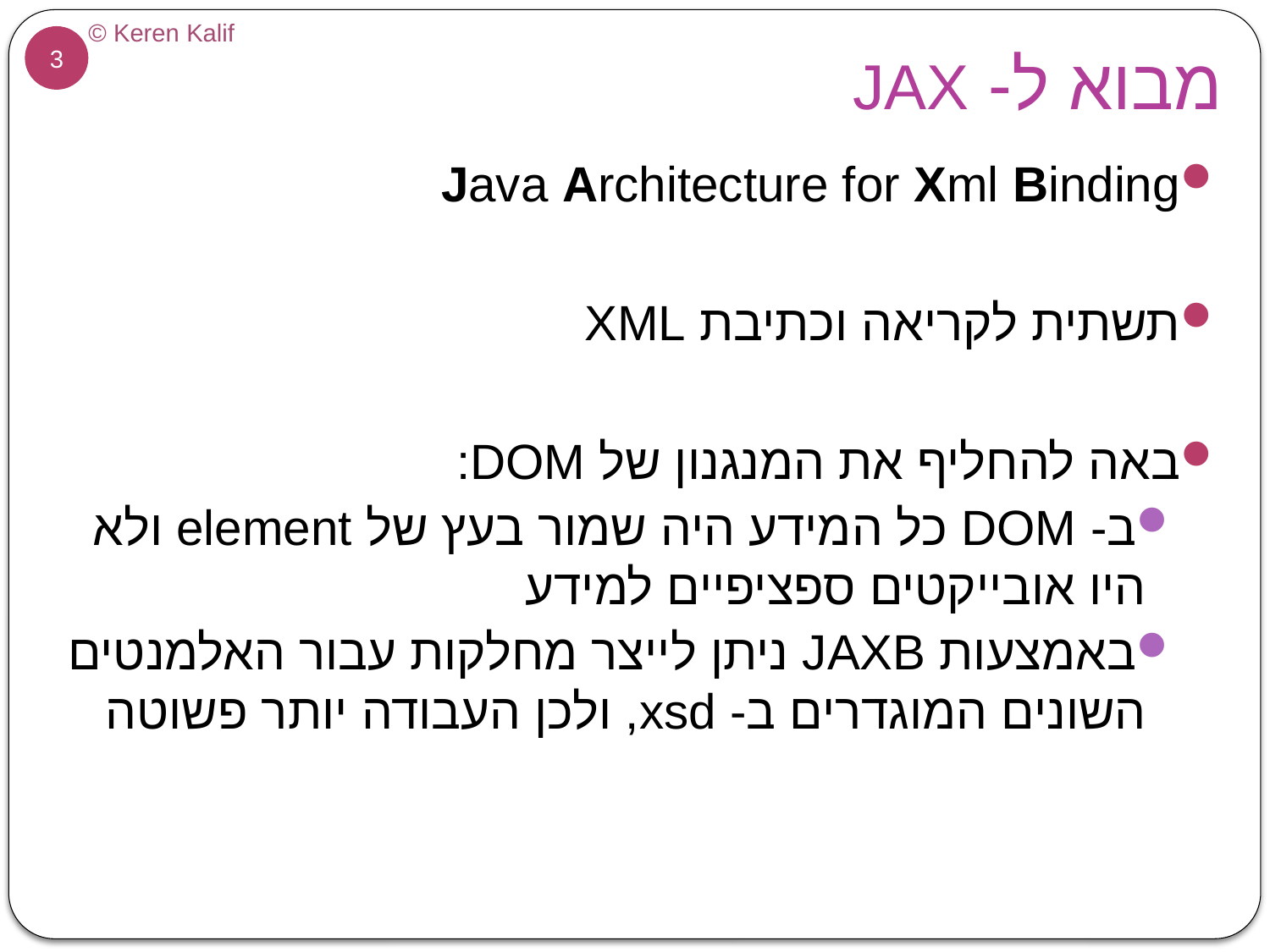

# מבוא ל- JAX
Java Architecture for Xml Binding

תשתית לקריאה וכתיבת XML

באה להחליף את המנגנון של DOM:
ב- DOM כל המידע היה שמור בעץ של element ולא היו אובייקטים ספציפיים למידע
באמצעות JAXB ניתן לייצר מחלקות עבור האלמנטים השונים המוגדרים ב- xsd, ולכן העבודה יותר פשוטה